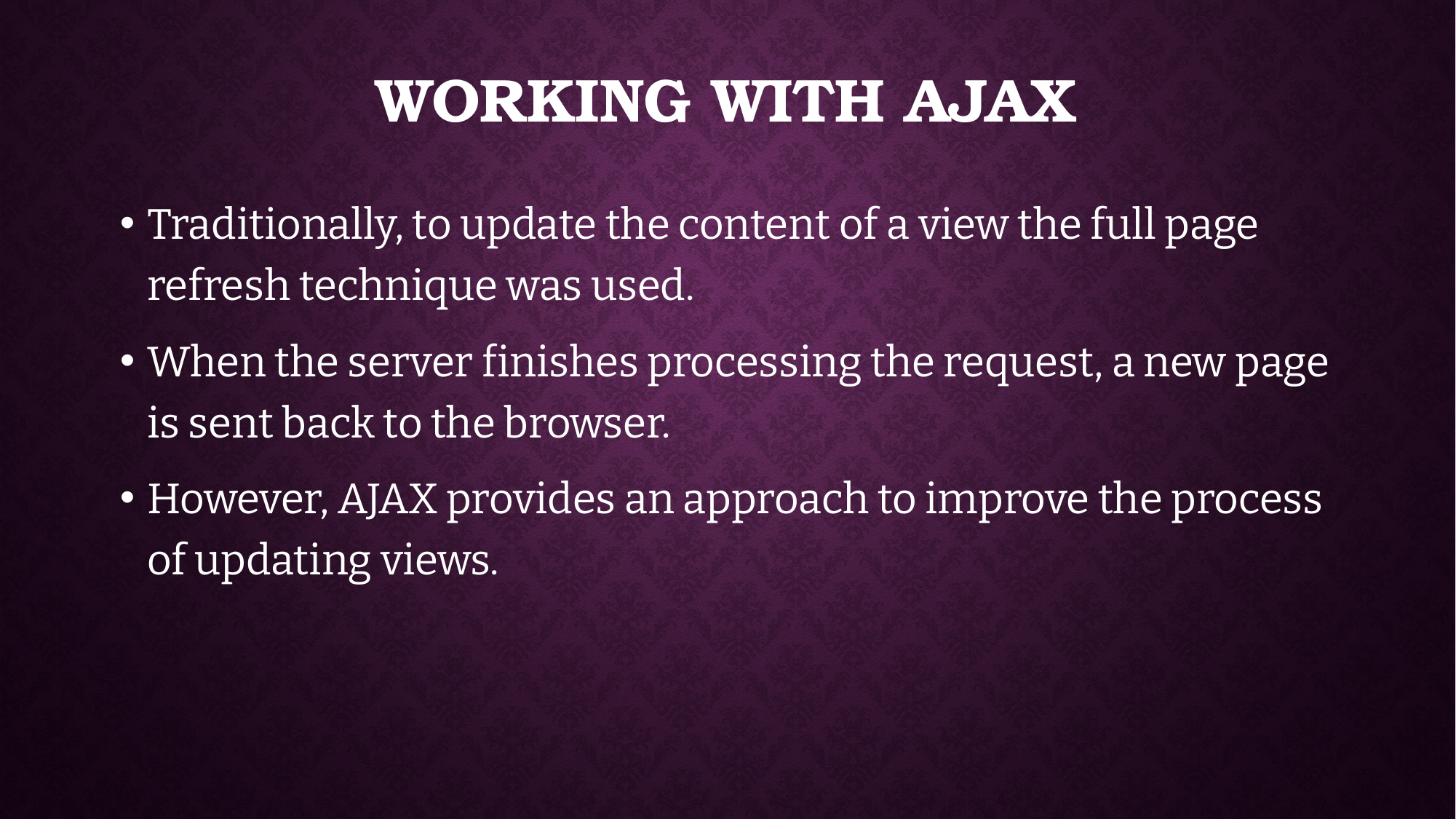

# Working with AJAX
Traditionally, to update the content of a view the full page refresh technique was used.
When the server finishes processing the request, a new page is sent back to the browser.
However, AJAX provides an approach to improve the process of updating views.